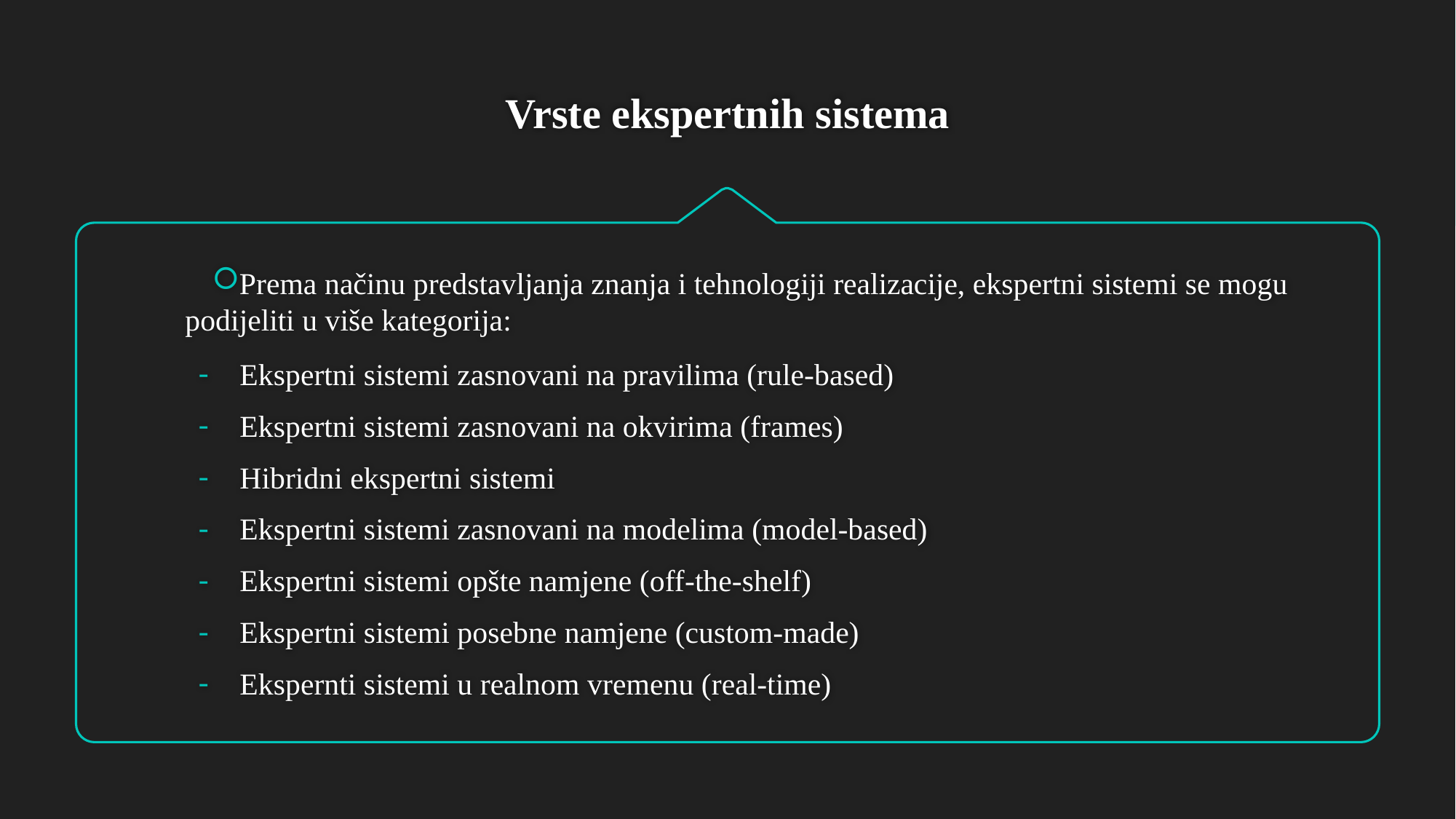

# Vrste ekspertnih sistema

Prema načinu predstavljanja znanja i tehnologiji realizacije, ekspertni sistemi se mogu podijeliti u više kategorija:
Ekspertni sistemi zasnovani na pravilima (rule-based)
Ekspertni sistemi zasnovani na okvirima (frames)
Hibridni ekspertni sistemi
Ekspertni sistemi zasnovani na modelima (model-based)
Ekspertni sistemi opšte namjene (off-the-shelf)
Ekspertni sistemi posebne namjene (custom-made)
Ekspernti sistemi u realnom vremenu (real-time)